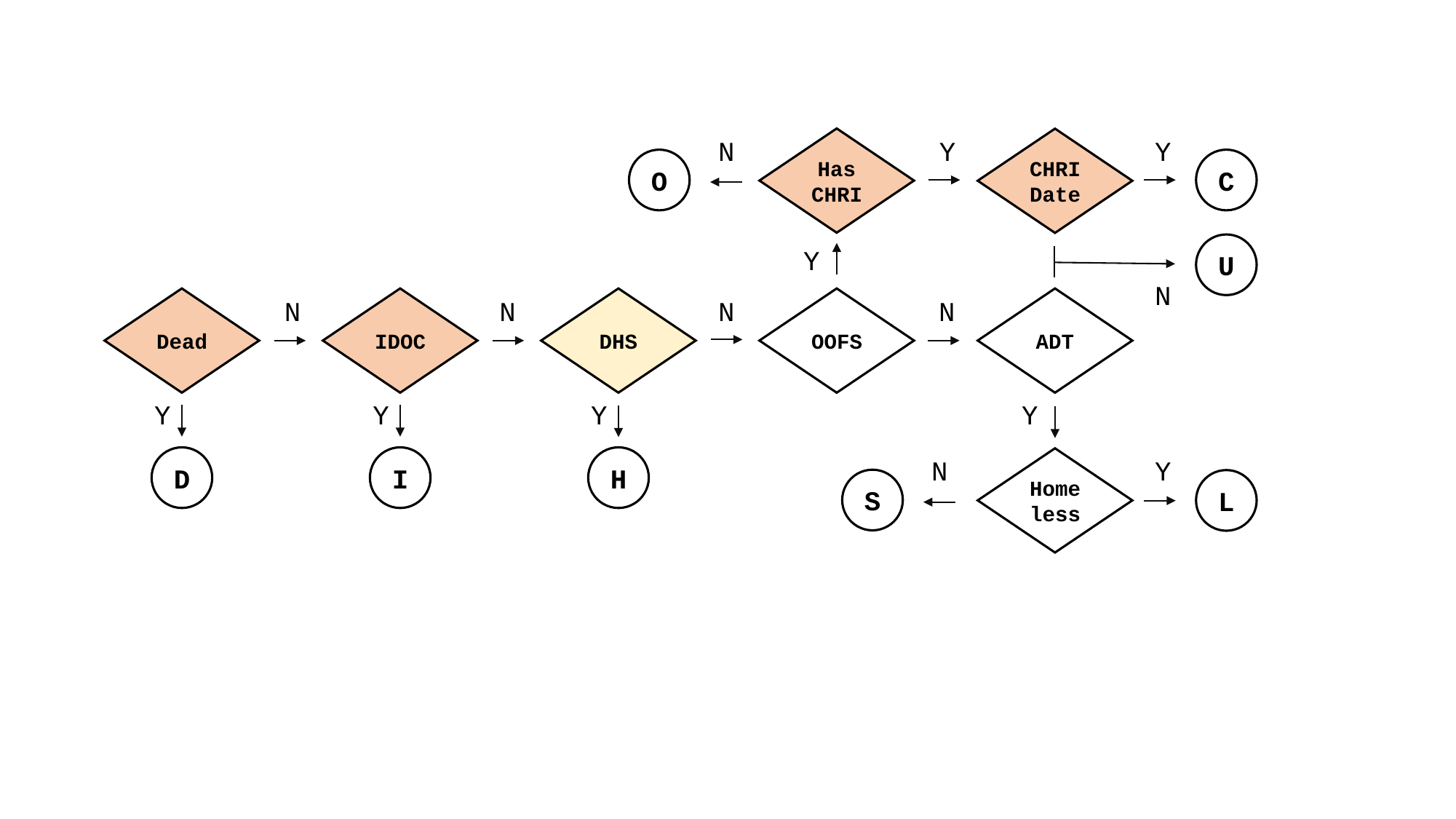

N
Has CHRI
Y
Y
CHRI
Date
C
O
U
Y
N
Dead
N
IDOC
N
DHS
N
OOFS
ADT
N
Y
Y
Y
Y
D
I
H
Homeless
N
Y
S
L